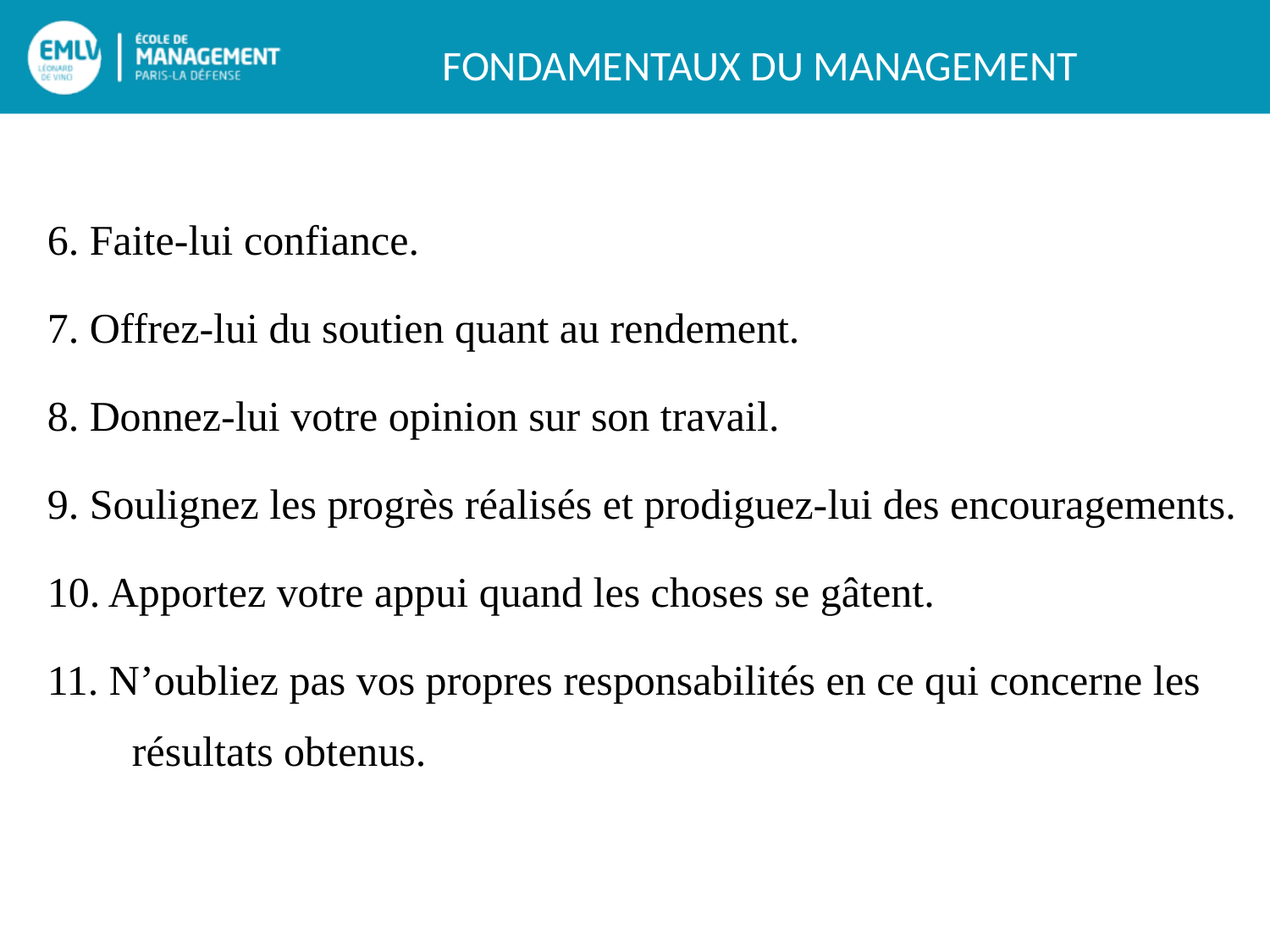

6. Faite-lui confiance.
7. Offrez-lui du soutien quant au rendement.
8. Donnez-lui votre opinion sur son travail.
9. Soulignez les progrès réalisés et prodiguez-lui des encouragements.
10. Apportez votre appui quand les choses se gâtent.
11. N’oubliez pas vos propres responsabilités en ce qui concerne les résultats obtenus.